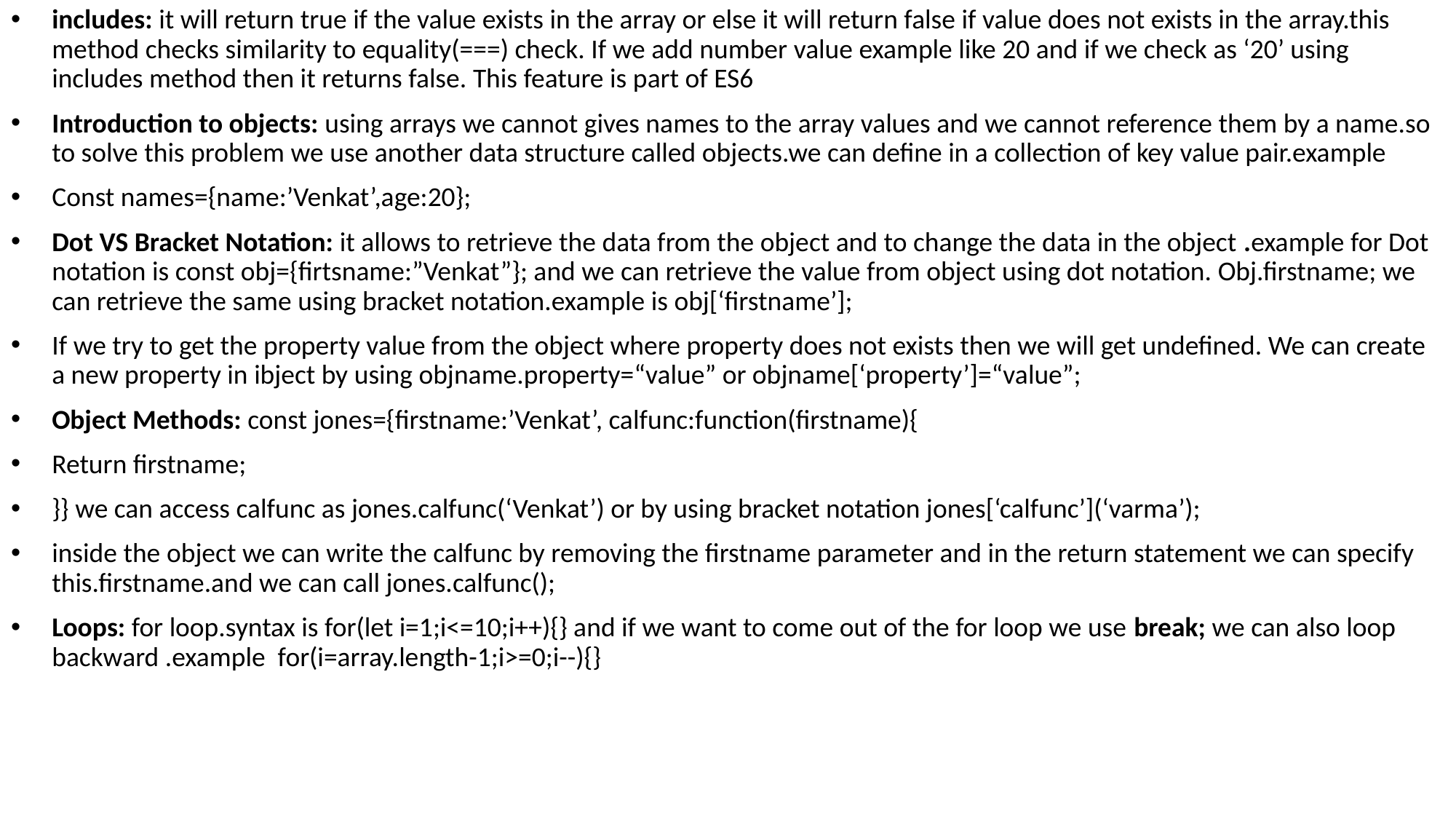

includes: it will return true if the value exists in the array or else it will return false if value does not exists in the array.this method checks similarity to equality(===) check. If we add number value example like 20 and if we check as ‘20’ using includes method then it returns false. This feature is part of ES6
Introduction to objects: using arrays we cannot gives names to the array values and we cannot reference them by a name.so to solve this problem we use another data structure called objects.we can define in a collection of key value pair.example
Const names={name:’Venkat’,age:20};
Dot VS Bracket Notation: it allows to retrieve the data from the object and to change the data in the object .example for Dot notation is const obj={firtsname:”Venkat”}; and we can retrieve the value from object using dot notation. Obj.firstname; we can retrieve the same using bracket notation.example is obj[‘firstname’];
If we try to get the property value from the object where property does not exists then we will get undefined. We can create  a new property in ibject by using objname.property=“value” or objname[‘property’]=“value”;
Object Methods: const jones={firstname:’Venkat’, calfunc:function(firstname){
Return firstname;
}} we can access calfunc as jones.calfunc(‘Venkat’) or by using bracket notation jones[‘calfunc’](‘varma’);
inside the object we can write the calfunc by removing the firstname parameter and in the return statement we can specify this.firstname.and we can call jones.calfunc();
Loops: for loop.syntax is for(let i=1;i<=10;i++){} and if we want to come out of the for loop we use break; we can also loop backward .example  for(i=array.length-1;i>=0;i--){}